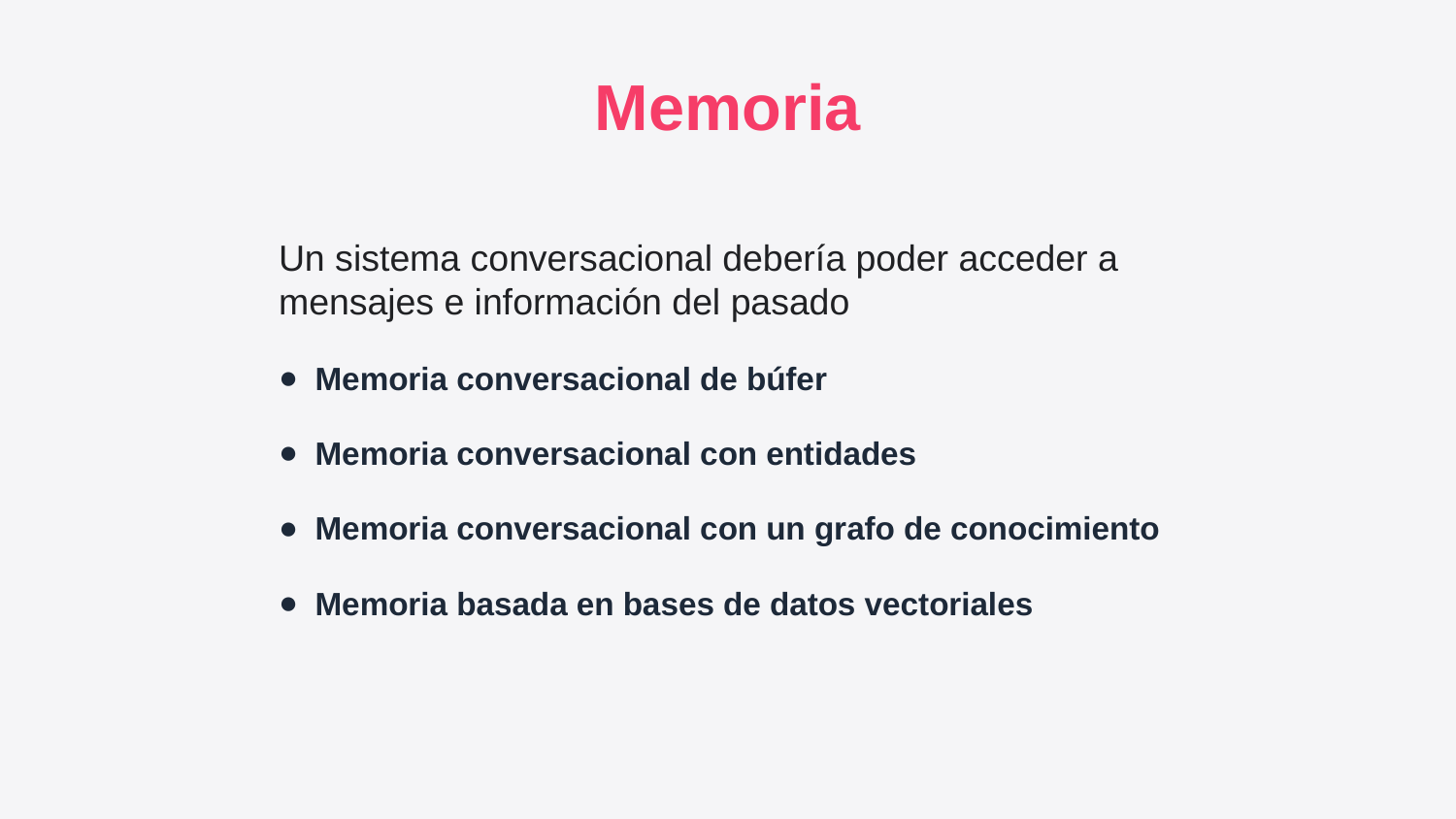

Memoria
Un sistema conversacional debería poder acceder a mensajes e información del pasado
Memoria conversacional de búfer
Memoria conversacional con entidades
Memoria conversacional con un grafo de conocimiento
Memoria basada en bases de datos vectoriales